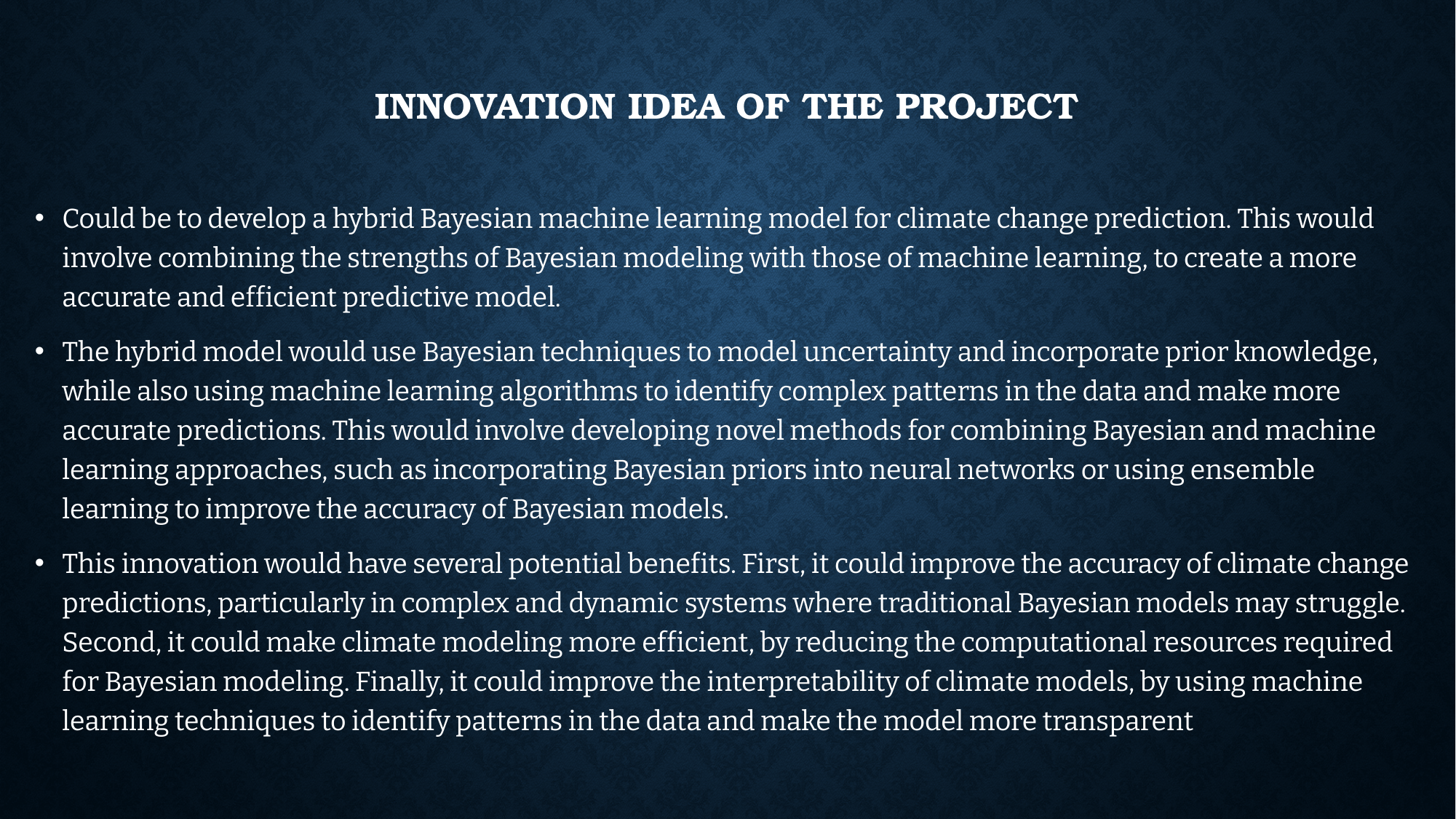

# INNOVATION IDEA OF THE PROJECT

Could be to develop a hybrid Bayesian machine learning model for climate change prediction. This would involve combining the strengths of Bayesian modeling with those of machine learning, to create a more accurate and efficient predictive model.
The hybrid model would use Bayesian techniques to model uncertainty and incorporate prior knowledge, while also using machine learning algorithms to identify complex patterns in the data and make more accurate predictions. This would involve developing novel methods for combining Bayesian and machine learning approaches, such as incorporating Bayesian priors into neural networks or using ensemble learning to improve the accuracy of Bayesian models.
This innovation would have several potential benefits. First, it could improve the accuracy of climate change predictions, particularly in complex and dynamic systems where traditional Bayesian models may struggle. Second, it could make climate modeling more efficient, by reducing the computational resources required for Bayesian modeling. Finally, it could improve the interpretability of climate models, by using machine learning techniques to identify patterns in the data and make the model more transparent